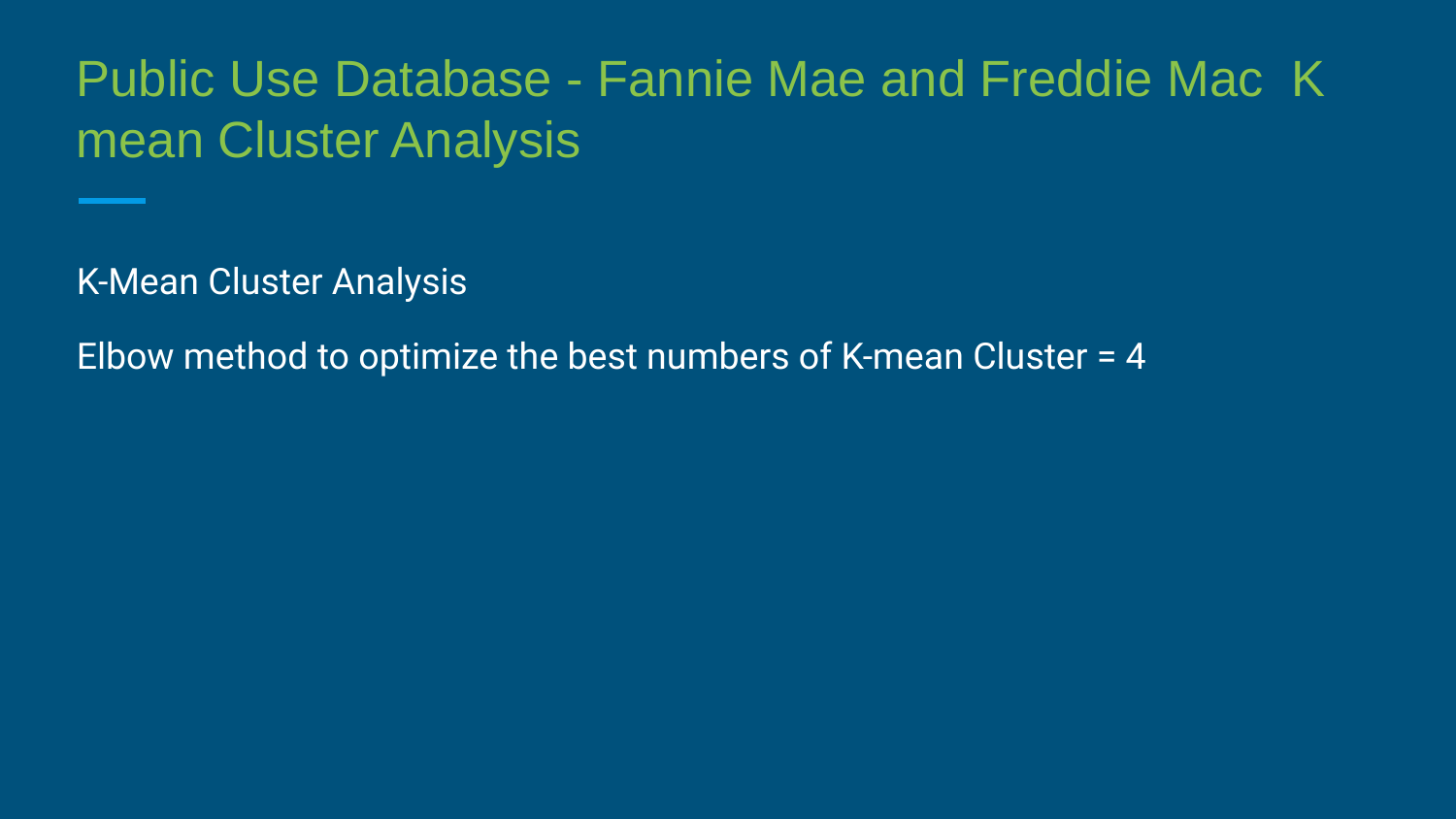

# Public Use Database - Fannie Mae and Freddie Mac  K mean Cluster Analysis
K-Mean Cluster Analysis
Elbow method to optimize the best numbers of K-mean Cluster = 4